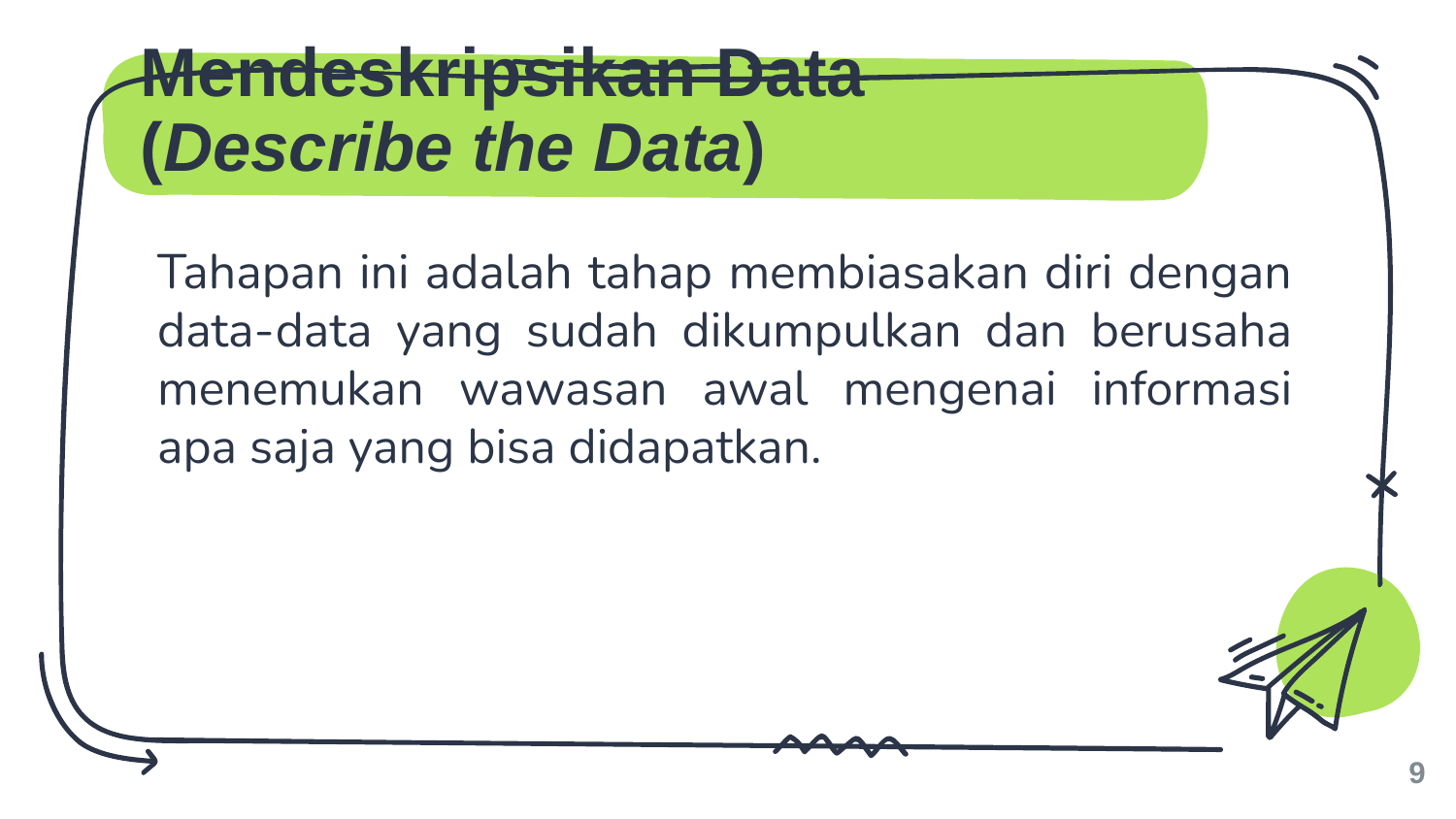

# Mendeskripsikan Data (Describe the Data)
Tahapan ini adalah tahap membiasakan diri dengan data-data yang sudah dikumpulkan dan berusaha menemukan wawasan awal mengenai informasi apa saja yang bisa didapatkan.

9